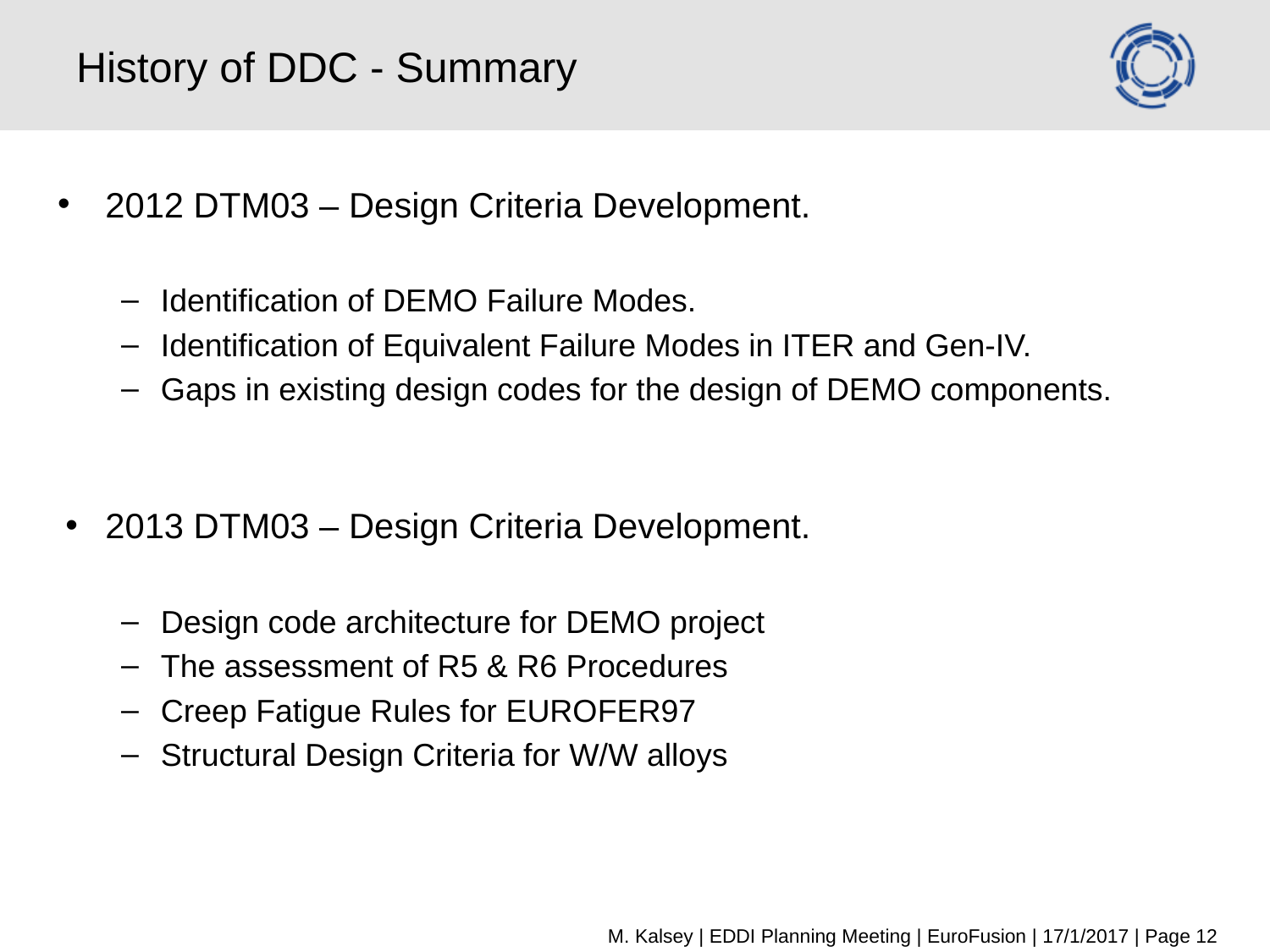

# History of DDC - Summary
2012 DTM03 – Design Criteria Development.

Identification of DEMO Failure Modes.
Identification of Equivalent Failure Modes in ITER and Gen-IV.
Gaps in existing design codes for the design of DEMO components.

2013 DTM03 – Design Criteria Development.

Design code architecture for DEMO project
The assessment of R5 & R6 Procedures
Creep Fatigue Rules for EUROFER97
Structural Design Criteria for W/W alloys

M. Kalsey | EDDI Planning Meeting | EuroFusion | 17/1/2017 | Page ‹#›
M. Kalsey | EDDI Planning Meeting | EuroFusion | 17/1/2017 | Page 12